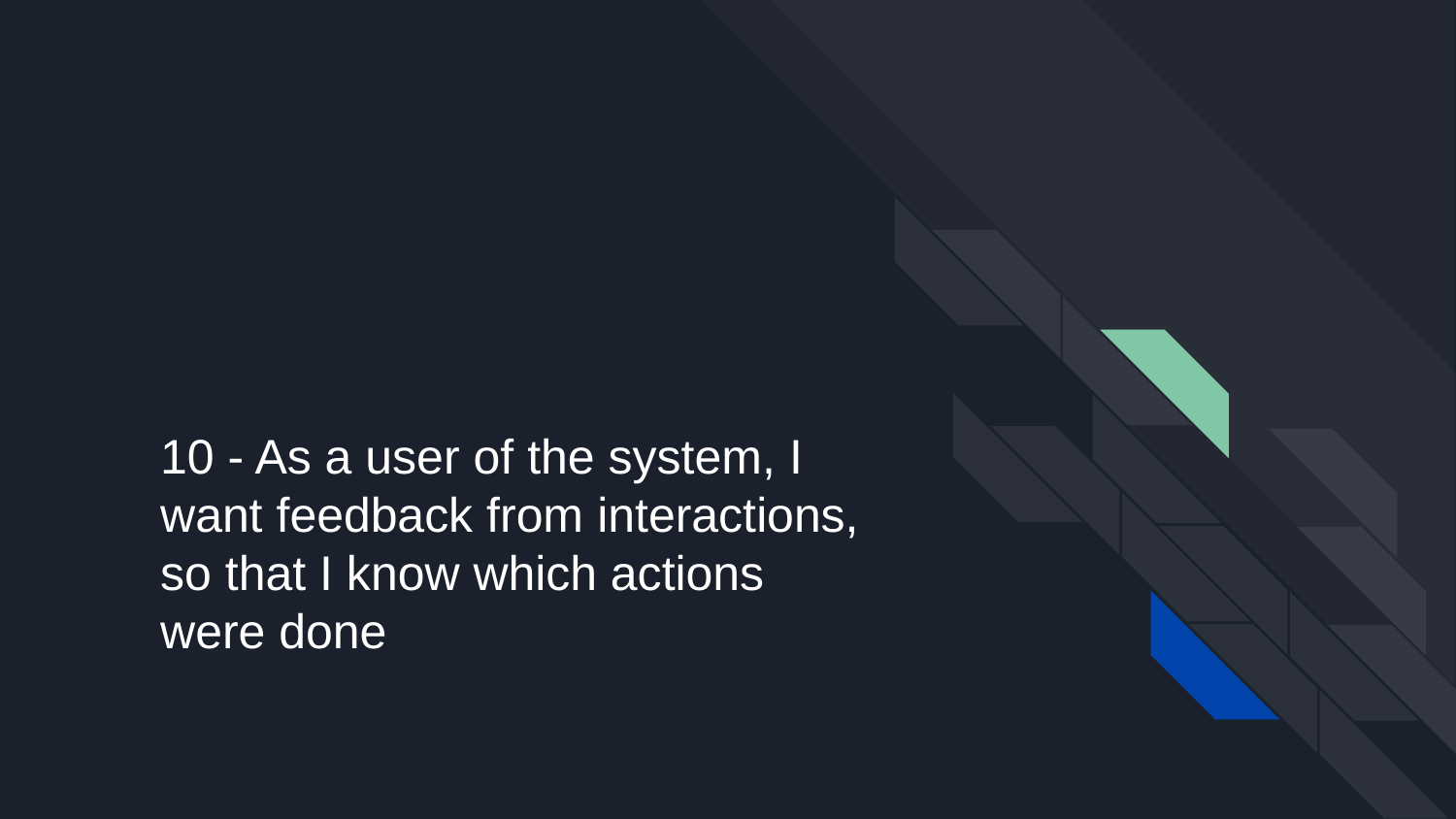

# 10 - As a user of the system, I want feedback from interactions, so that I know which actions were done